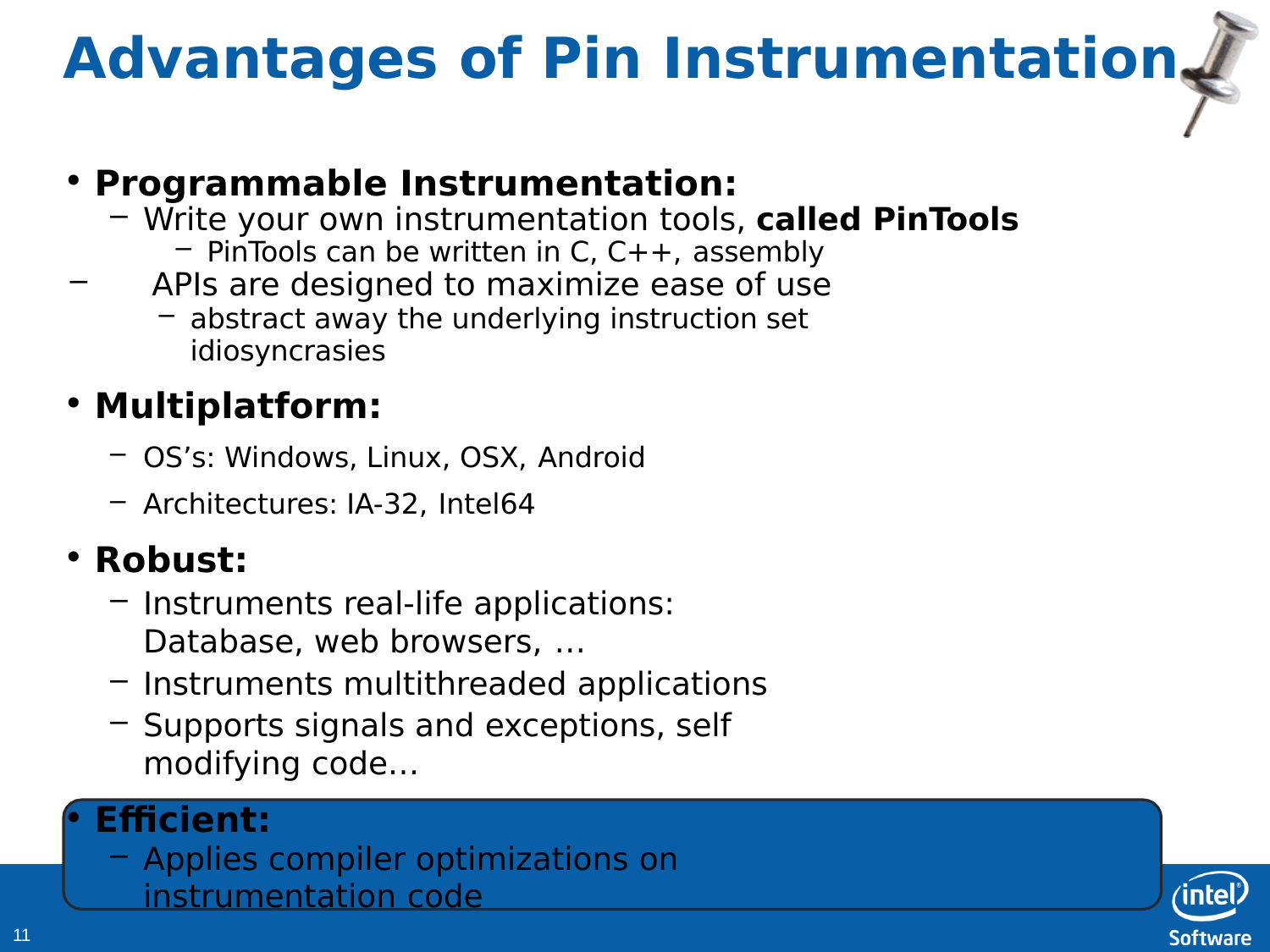

# Advantages of Pin Instrumentation
Programmable Instrumentation:
Write your own instrumentation tools, called PinTools
PinTools can be written in C, C++, assembly
APIs are designed to maximize ease of use
abstract away the underlying instruction set idiosyncrasies
Multiplatform:
OS’s: Windows, Linux, OSX, Android
Architectures: IA-32, Intel64
Robust:
Instruments real-life applications: Database, web browsers, …
Instruments multithreaded applications
Supports signals and exceptions, self modifying code…
Efficient:
Applies compiler optimizations on instrumentation code
Pin can be used to instrument all the user level code
in an application

11